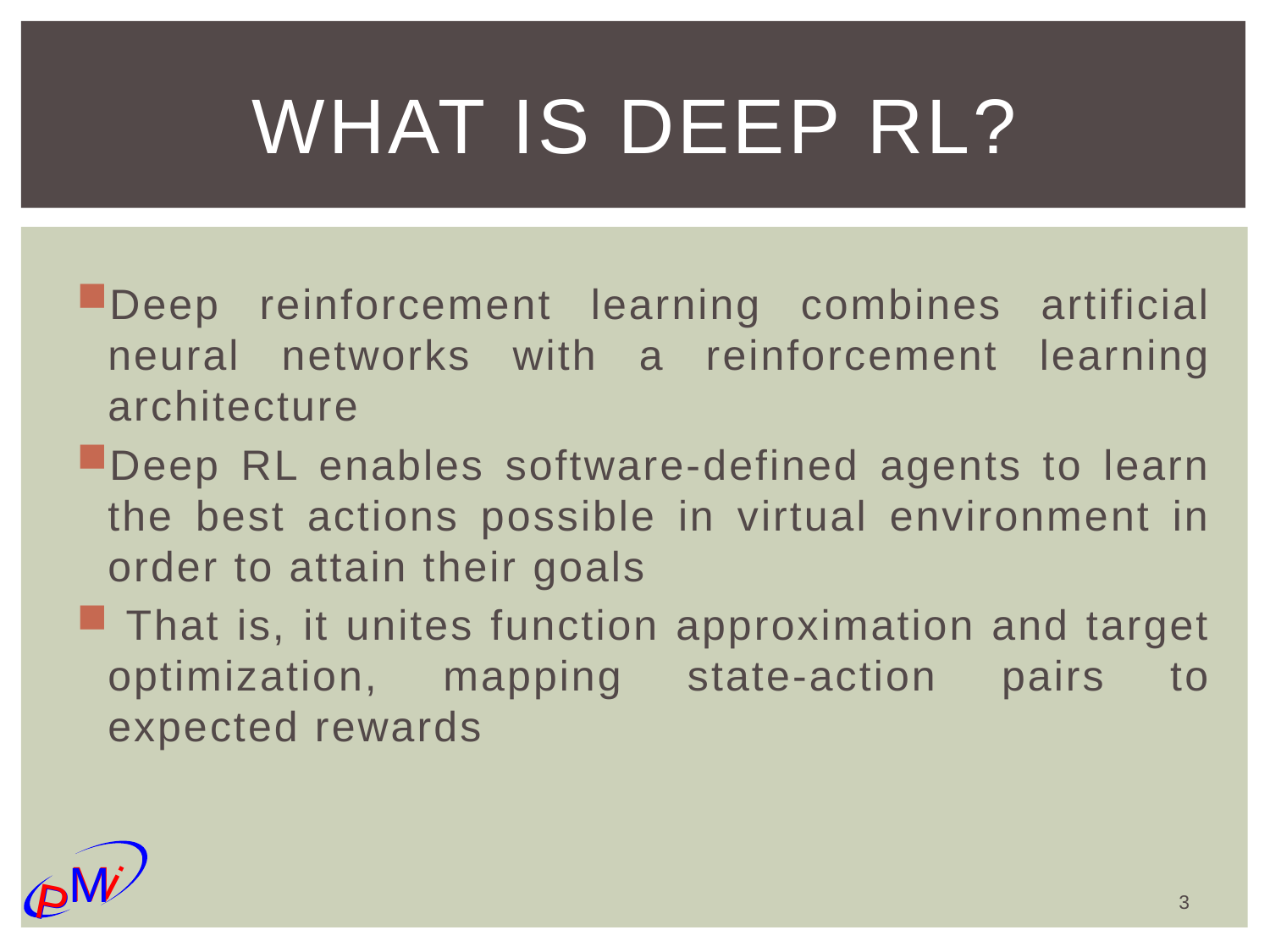

# What is deep RL?
Deep reinforcement learning combines artificial neural networks with a reinforcement learning architecture
Deep RL enables software-defined agents to learn the best actions possible in virtual environment in order to attain their goals
 That is, it unites function approximation and target optimization, mapping state-action pairs to expected rewards
3